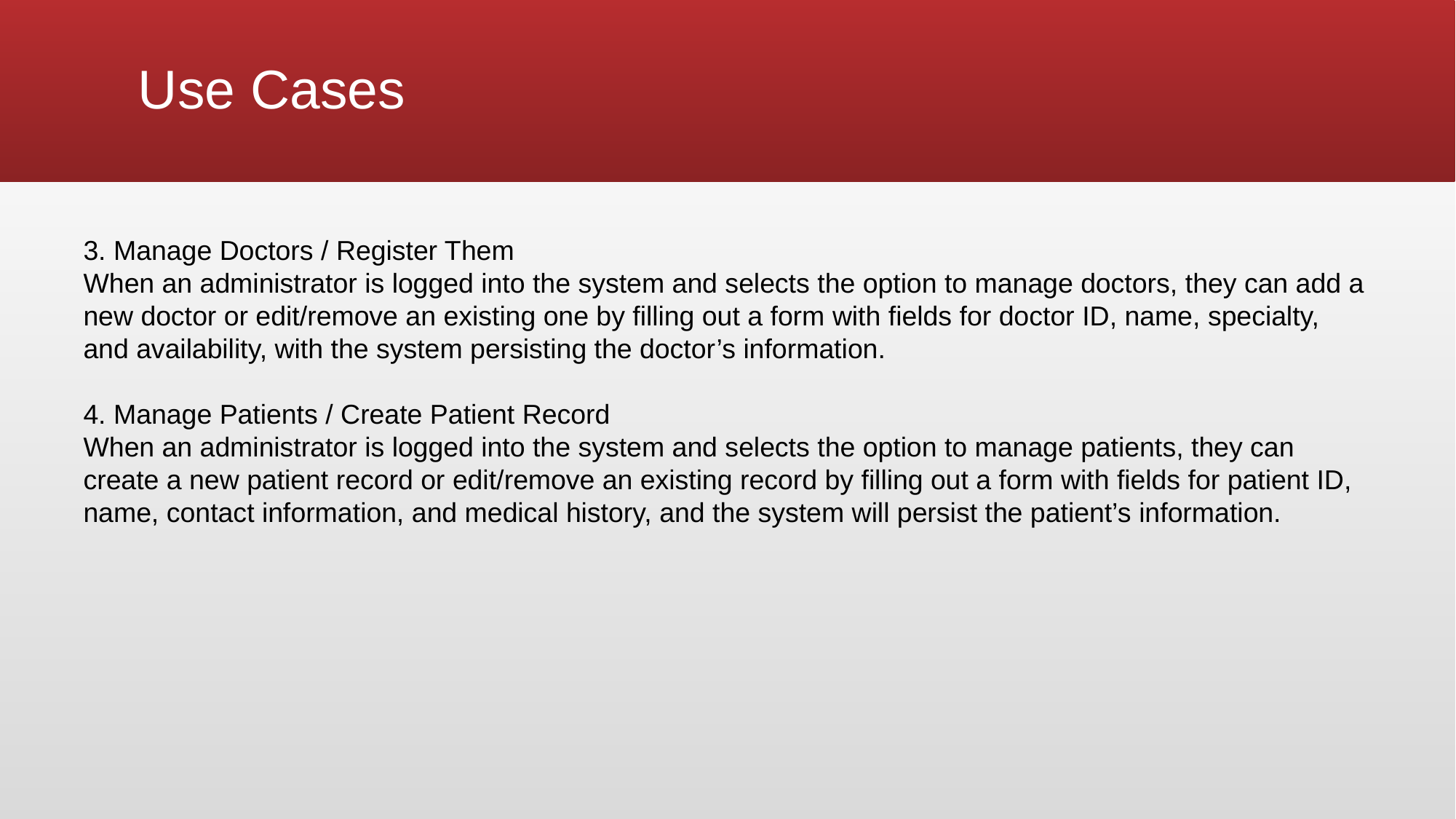

# Use Cases
3. Manage Doctors / Register Them
When an administrator is logged into the system and selects the option to manage doctors, they can add a new doctor or edit/remove an existing one by filling out a form with fields for doctor ID, name, specialty, and availability, with the system persisting the doctor’s information.

4. Manage Patients / Create Patient Record
When an administrator is logged into the system and selects the option to manage patients, they can create a new patient record or edit/remove an existing record by filling out a form with fields for patient ID, name, contact information, and medical history, and the system will persist the patient’s information.